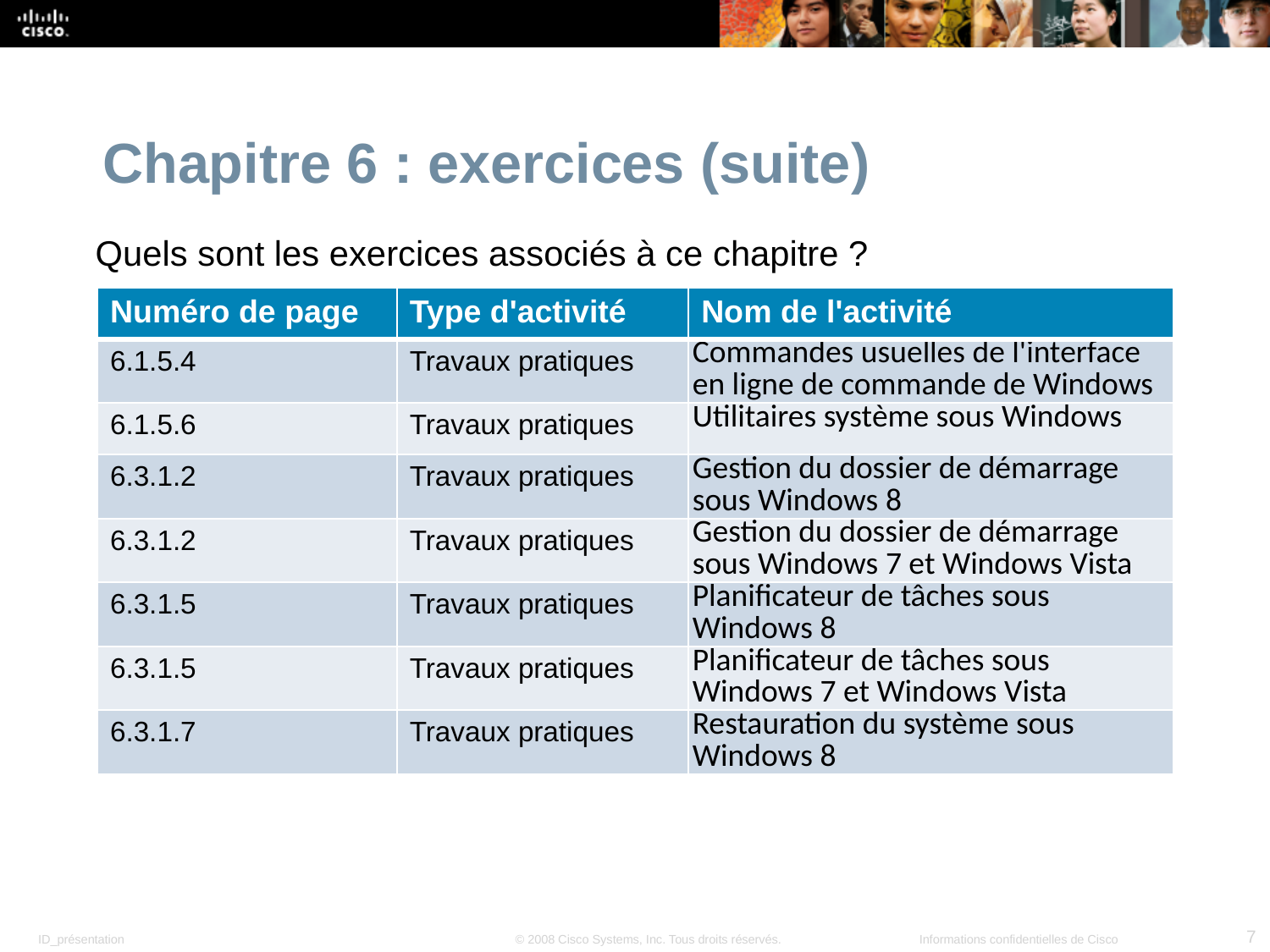

Chapitre 6 : exercices (suite)
Quels sont les exercices associés à ce chapitre ?

| Numéro de page | Type d'activité | Nom de l'activité |
| --- | --- | --- |
| 6.1.5.4 | Travaux pratiques | Commandes usuelles de l'interface en ligne de commande de Windows |
| 6.1.5.6 | Travaux pratiques | Utilitaires système sous Windows |
| 6.3.1.2 | Travaux pratiques | Gestion du dossier de démarrage sous Windows 8 |
| 6.3.1.2 | Travaux pratiques | Gestion du dossier de démarrage sous Windows 7 et Windows Vista |
| 6.3.1.5 | Travaux pratiques | Planificateur de tâches sous Windows 8 |
| 6.3.1.5 | Travaux pratiques | Planificateur de tâches sous Windows 7 et Windows Vista |
| 6.3.1.7 | Travaux pratiques | Restauration du système sous Windows 8 |